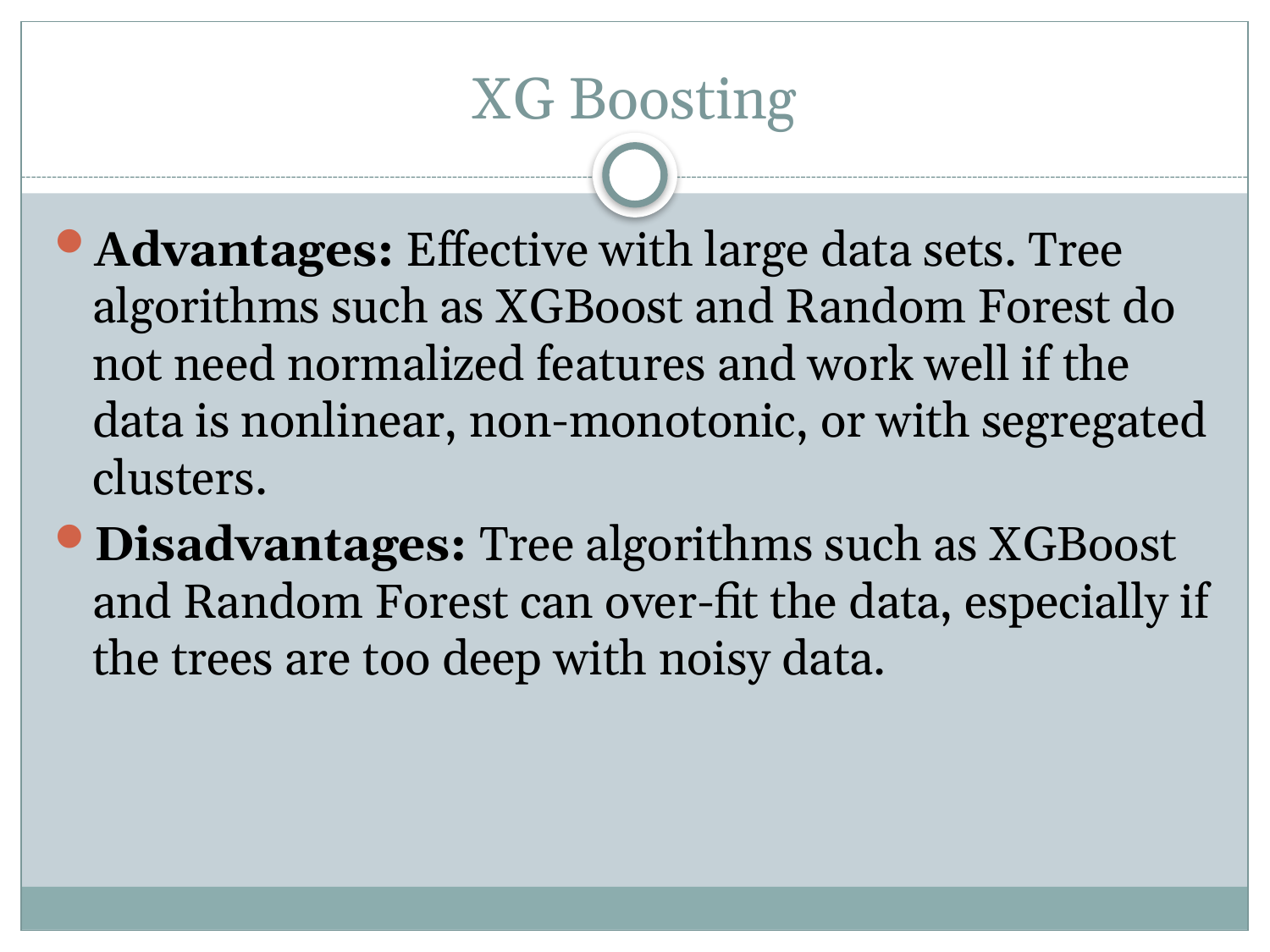

# XG Boosting
Advantages: Effective with large data sets. Tree algorithms such as XGBoost and Random Forest do not need normalized features and work well if the data is nonlinear, non-monotonic, or with segregated clusters.
Disadvantages: Tree algorithms such as XGBoost and Random Forest can over-fit the data, especially if the trees are too deep with noisy data.